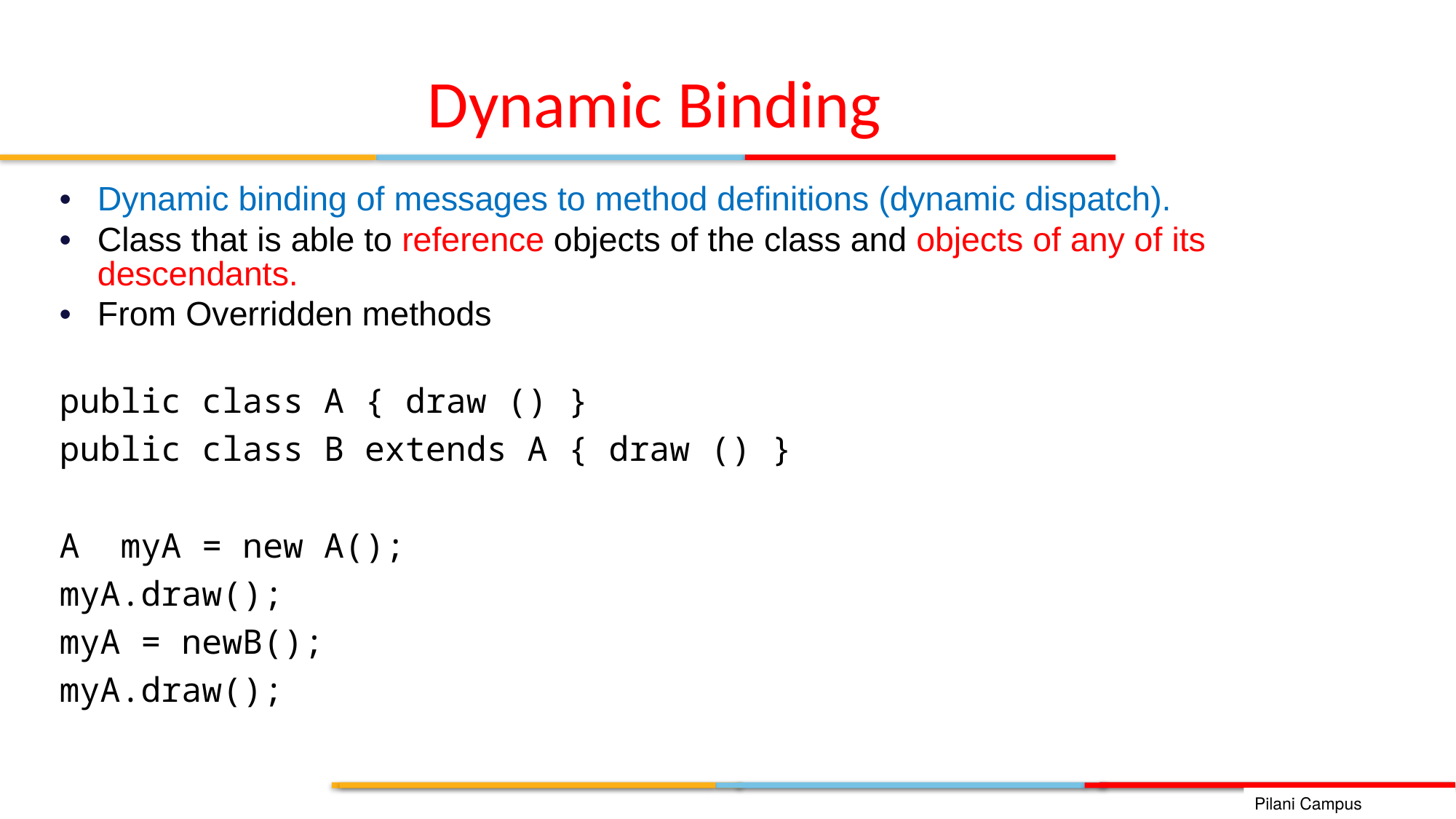

Dynamic Binding
Dynamic binding of messages to method definitions (dynamic dispatch).
Class that is able to reference objects of the class and objects of any of its descendants.
From Overridden methods

public class A { draw () }
public class B extends A { draw () }

A  myA = new A();
myA.draw();
myA = newB();
myA.draw();
Pilani Campus